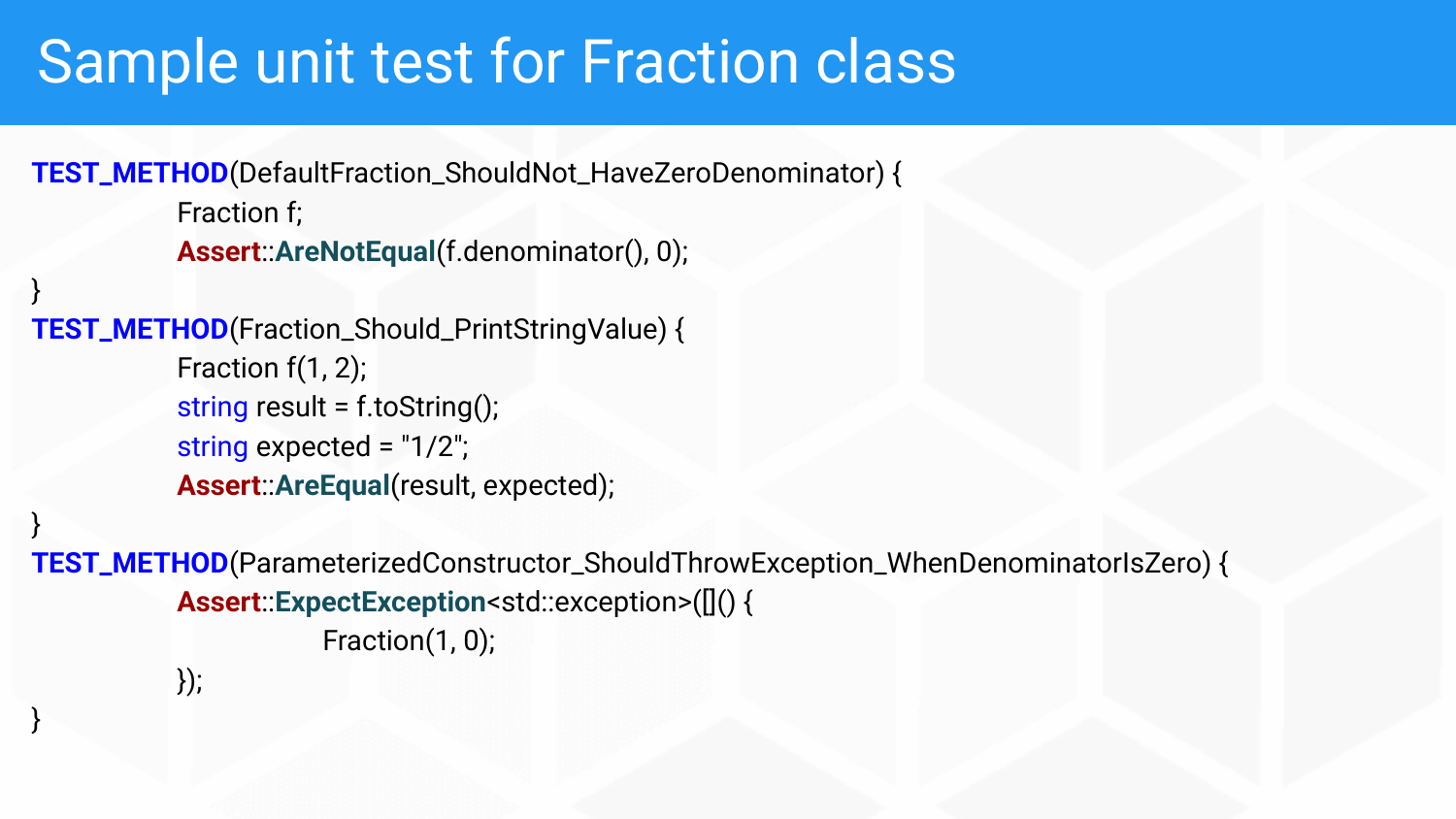

# Sample unit test for Fraction class
TEST_METHOD(DefaultFraction_ShouldNot_HaveZeroDenominator) {
	Fraction f;
	Assert::AreNotEqual(f.denominator(), 0);
}
TEST_METHOD(Fraction_Should_PrintStringValue) {
	Fraction f(1, 2);
	string result = f.toString();
	string expected = "1/2";
	Assert::AreEqual(result, expected);
}
TEST_METHOD(ParameterizedConstructor_ShouldThrowException_WhenDenominatorIsZero) {
	Assert::ExpectException<std::exception>([]() {
		Fraction(1, 0);
	});
}